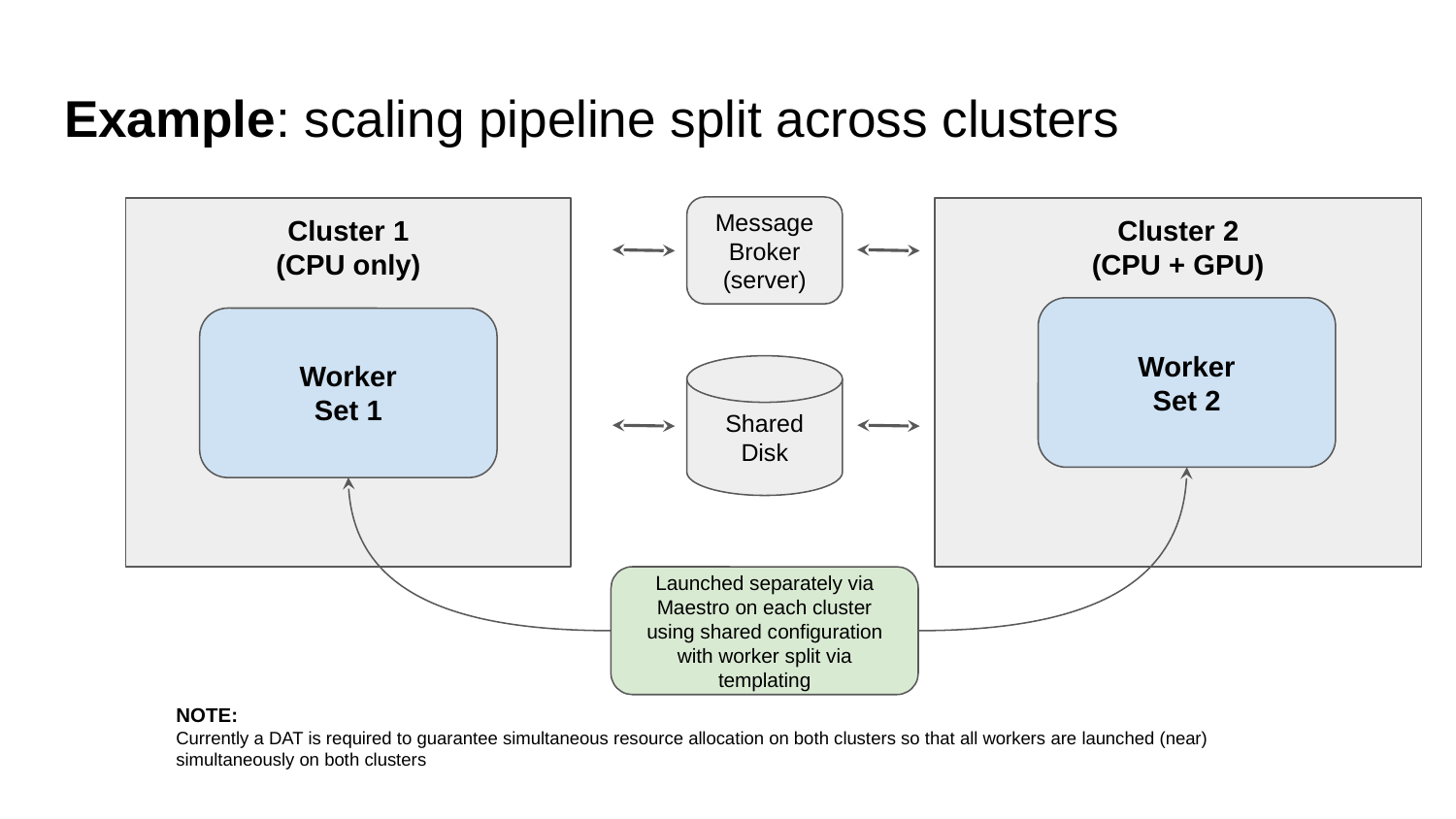

# Example: scaling pipeline split across clusters
Message Broker
(server)
Cluster 1
(CPU only)
Cluster 2
(CPU + GPU)
Worker
Set 2
Worker
Set 1
Shared Disk
Launched separately via Maestro on each cluster using shared configuration with worker split via templating
NOTE:
Currently a DAT is required to guarantee simultaneous resource allocation on both clusters so that all workers are launched (near) simultaneously on both clusters